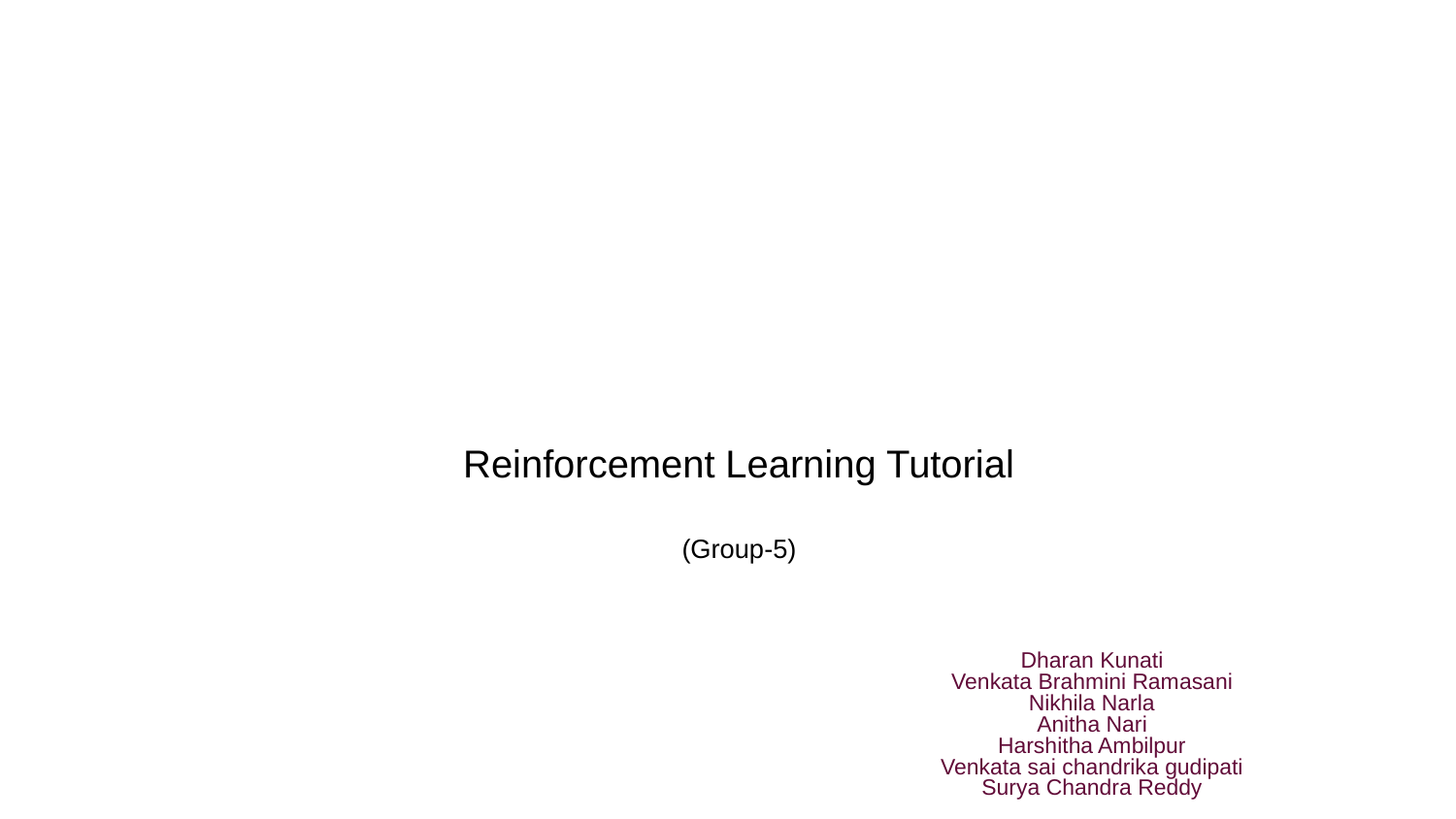

# Reinforcement Learning Tutorial

(Group-5)
Dharan Kunati
Venkata Brahmini Ramasani
Nikhila Narla
Anitha Nari
Harshitha Ambilpur
Venkata sai chandrika gudipati
Surya Chandra Reddy